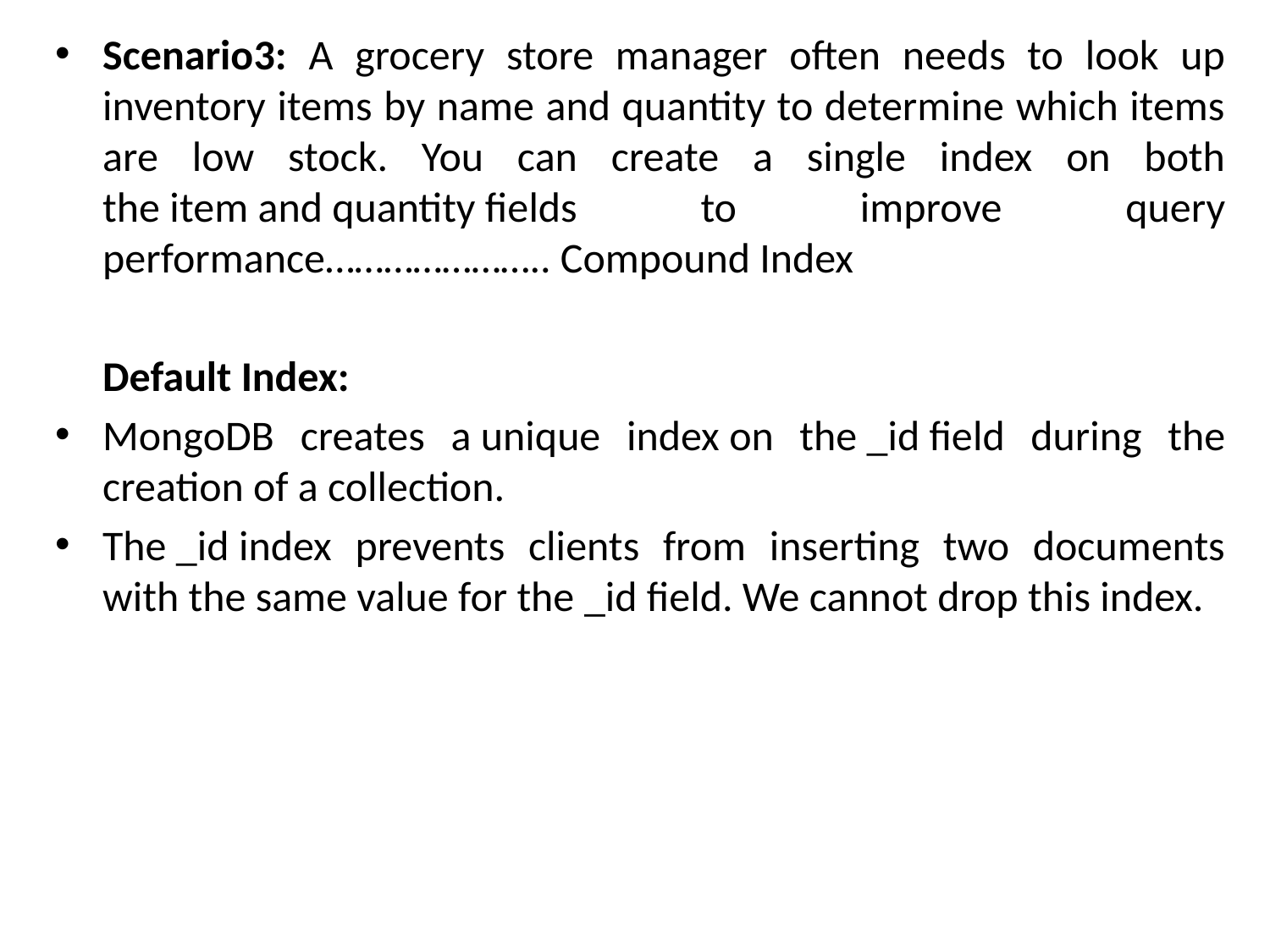

Scenario3: A grocery store manager often needs to look up inventory items by name and quantity to determine which items are low stock. You can create a single index on both the item and quantity fields to improve query performance………………….. Compound Index

     Default Index:
MongoDB creates a unique index on the _id field during the creation of a collection.
The _id index prevents clients from inserting two documents with the same value for the _id field. We cannot drop this index.